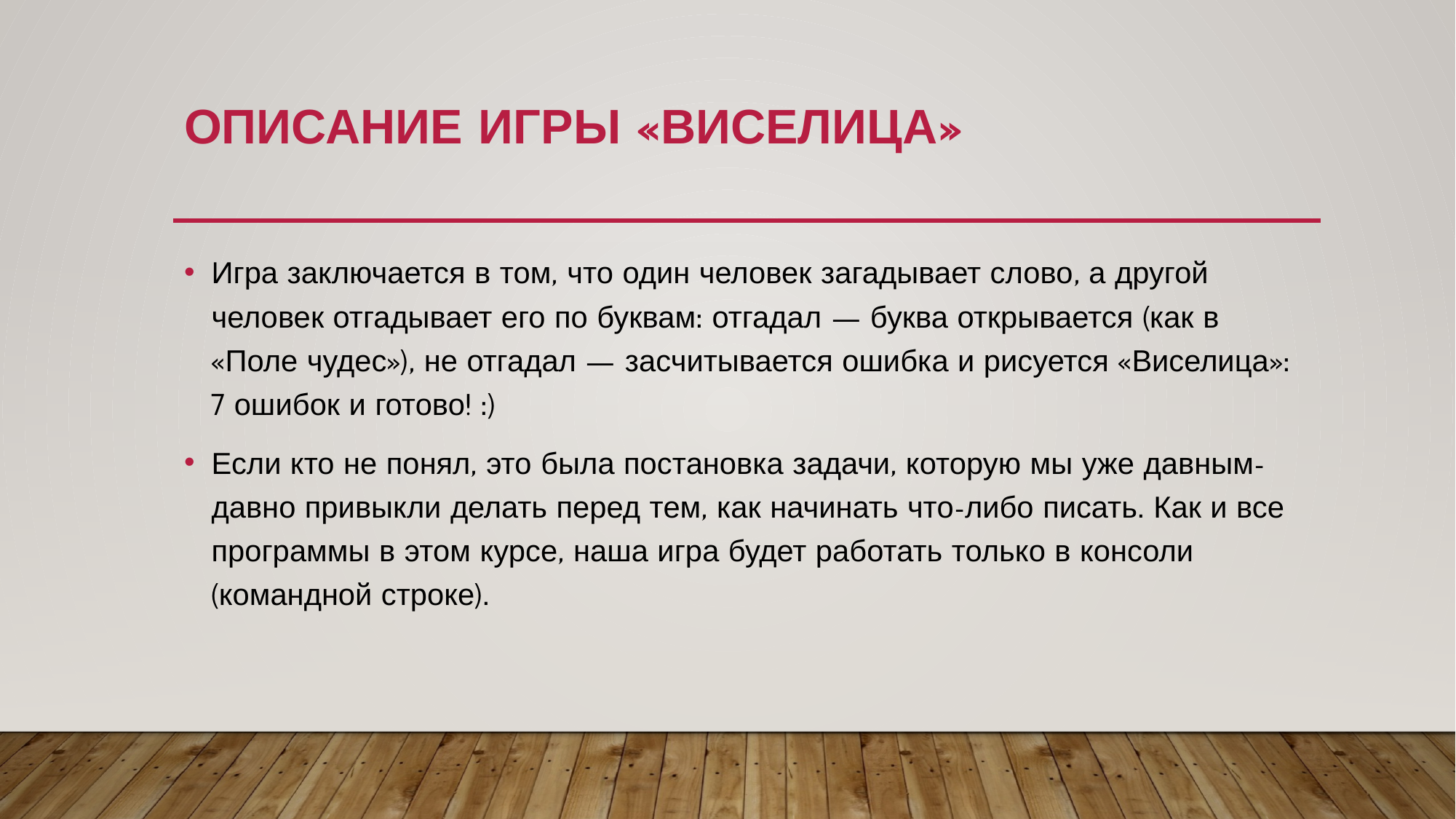

# Описание игры «Виселица»
Игра заключается в том, что один человек загадывает слово, а другой человек отгадывает его по буквам: отгадал — буква открывается (как в «Поле чудес»), не отгадал — засчитывается ошибка и рисуется «Виселица»: 7 ошибок и готово! :)
Если кто не понял, это была постановка задачи, которую мы уже давным-давно привыкли делать перед тем, как начинать что-либо писать. Как и все программы в этом курсе, наша игра будет работать только в консоли (командной строке).